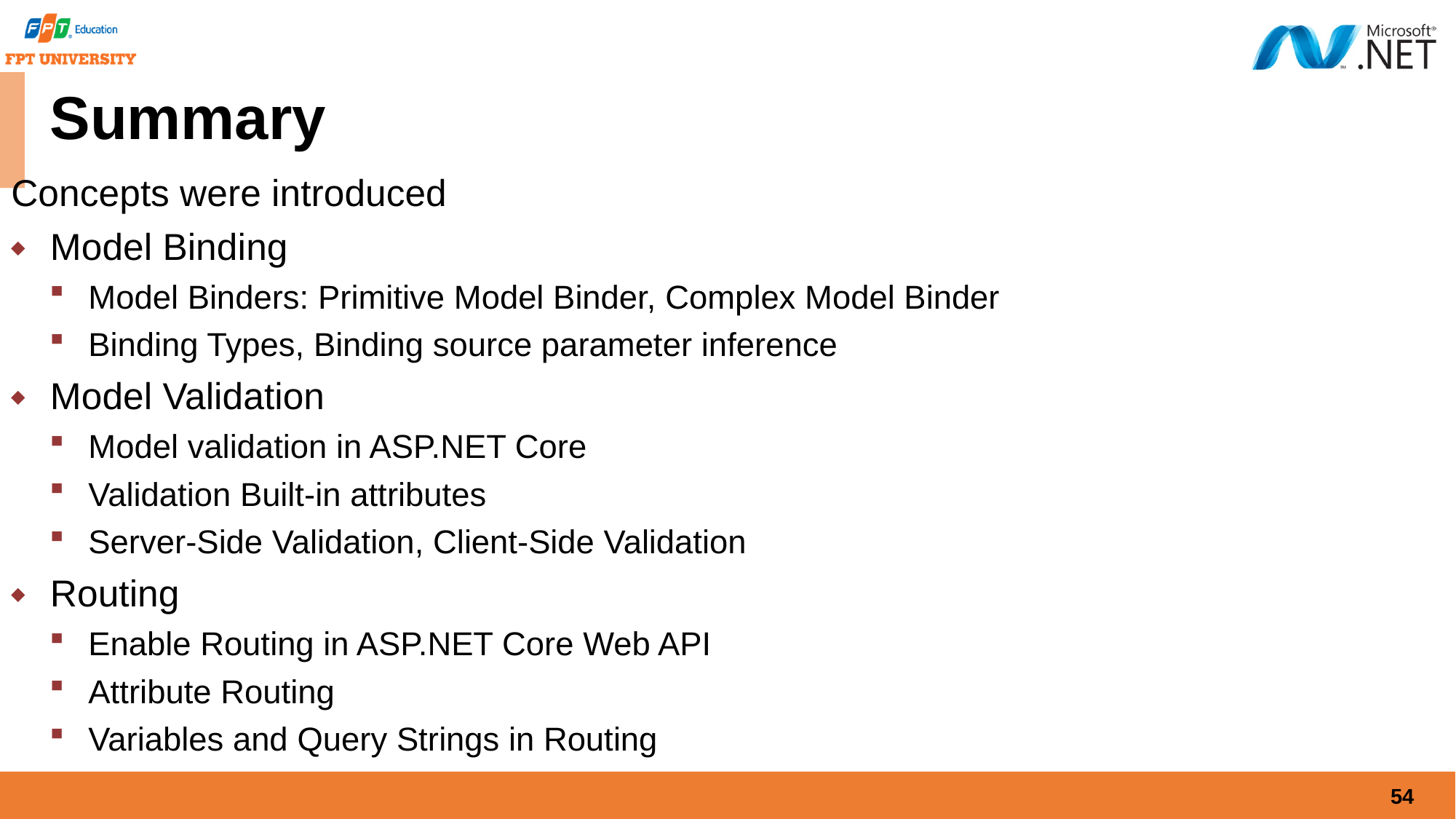

# Summary
Concepts were introduced
Model Binding
Model Binders: Primitive Model Binder, Complex Model Binder
Binding Types, Binding source parameter inference
Model Validation
Model validation in ASP.NET Core
Validation Built-in attributes
Server-Side Validation, Client-Side Validation
Routing
Enable Routing in ASP.NET Core Web API
Attribute Routing
Variables and Query Strings in Routing

54